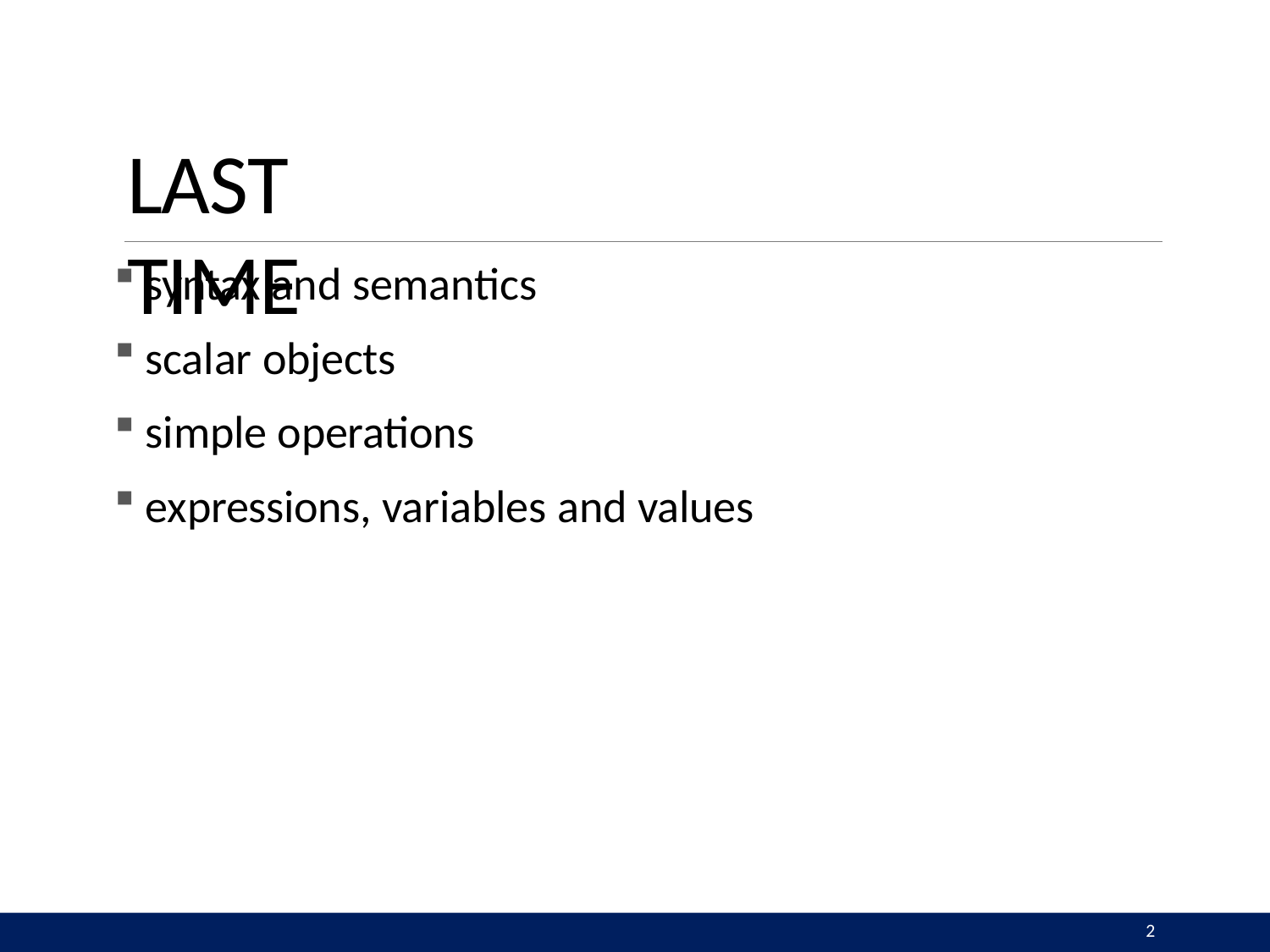

# LAST TIME
syntax and semantics
scalar objects
simple operations
expressions, variables and values

2